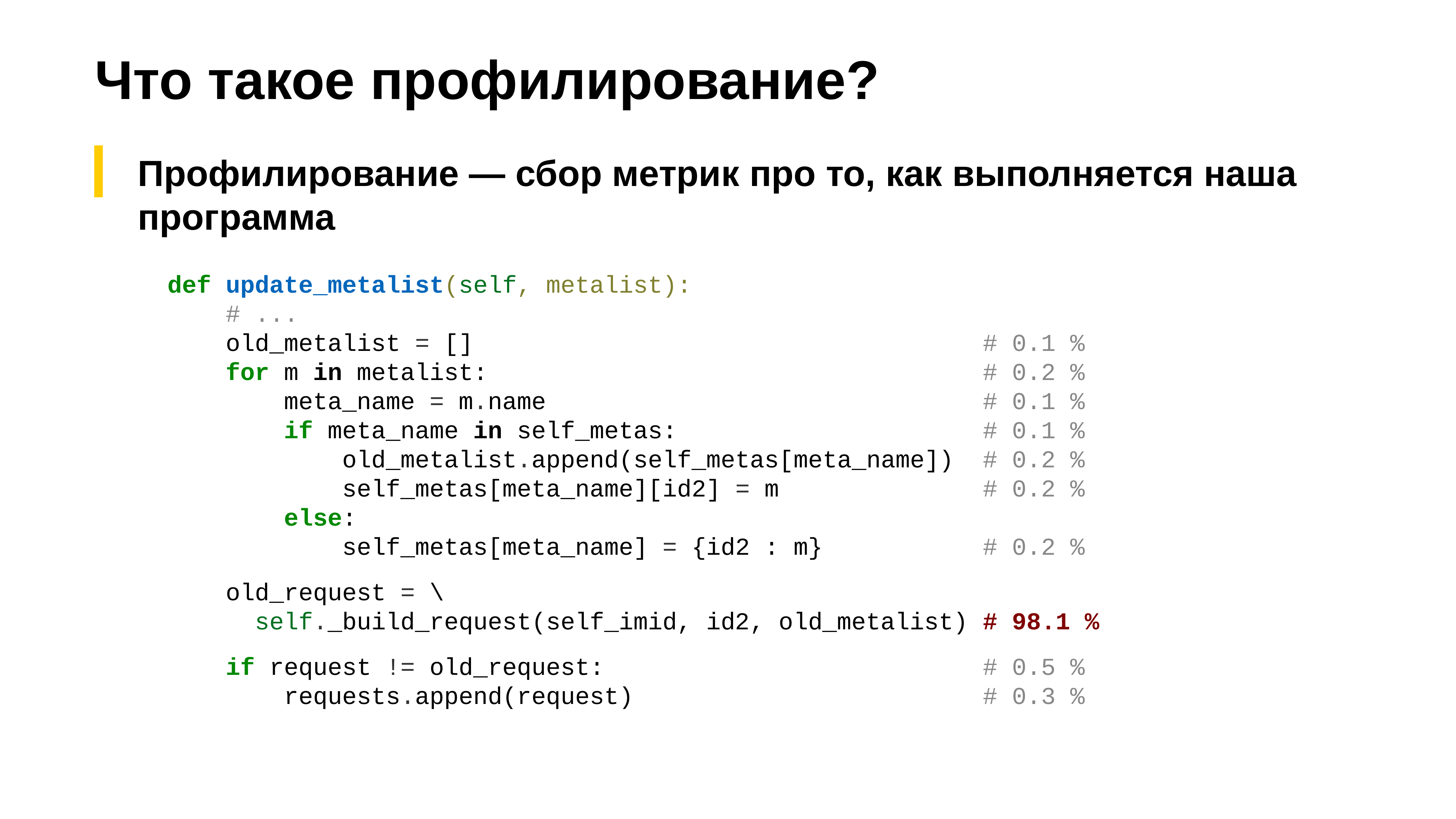

Что такое профилирование?

Профилирование — сбор метрик про то, как выполняется наша программа

def update_metalist(self, metalist):
    # ...
    old_metalist = []                                   # 0.1 %
    for m in metalist:                                  # 0.2 %
        meta_name = m.name                              # 0.1 %
        if meta_name in self_metas:                     # 0.1 %
            old_metalist.append(self_metas[meta_name])  # 0.2 %
            self_metas[meta_name][id2] = m              # 0.2 %
        else:
            self_metas[meta_name] = {id2 : m}           # 0.2 %

    old_request = \
      self._build_request(self_imid, id2, old_metalist) # 98.1 %

    if request != old_request:                          # 0.5 %
        requests.append(request)                        # 0.3 %